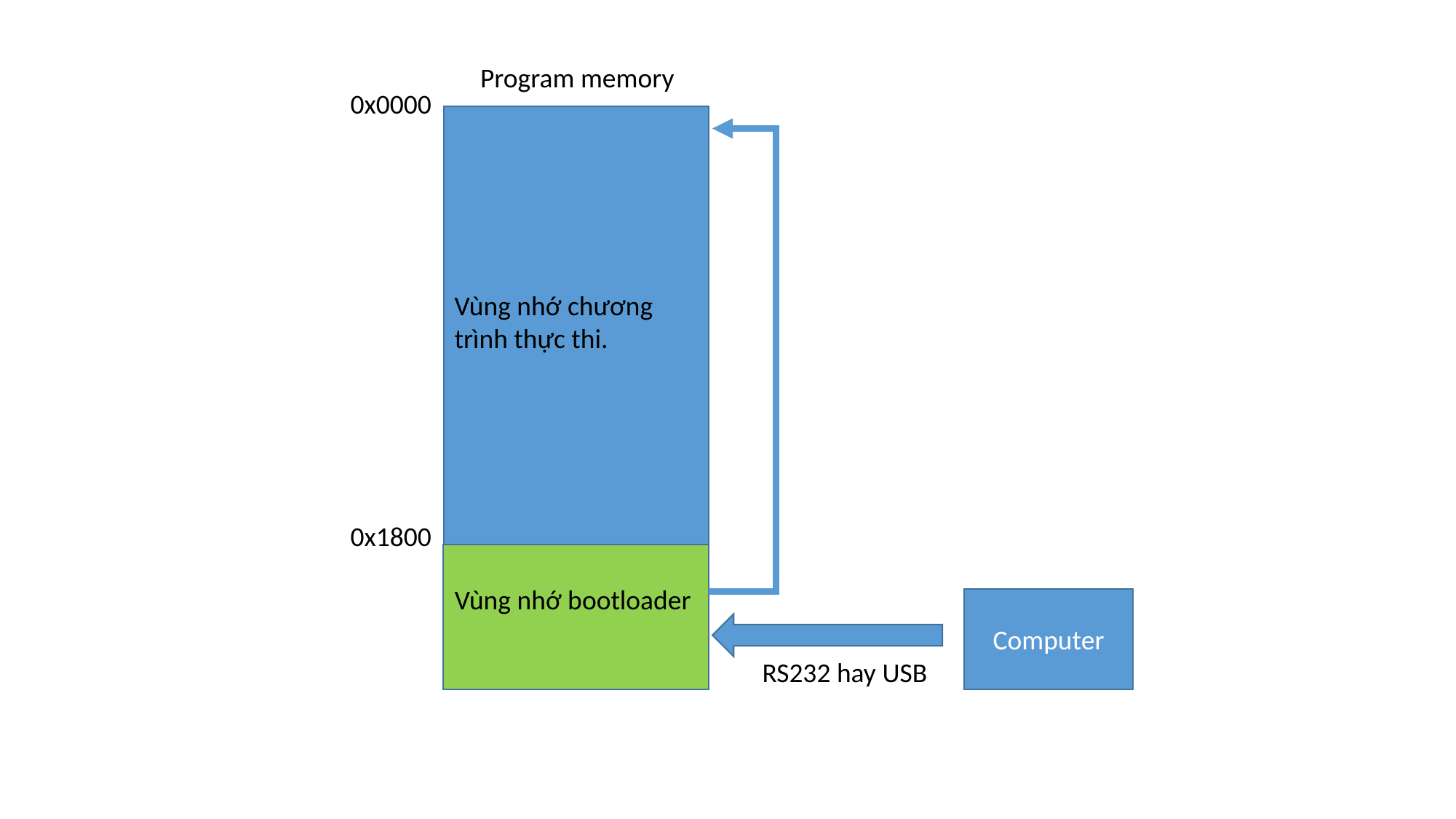

Program memory
0x0000

Vùng nhớ chương trình thực thi.
0x1800

Vùng nhớ bootloader
Computer

RS232 hay USB